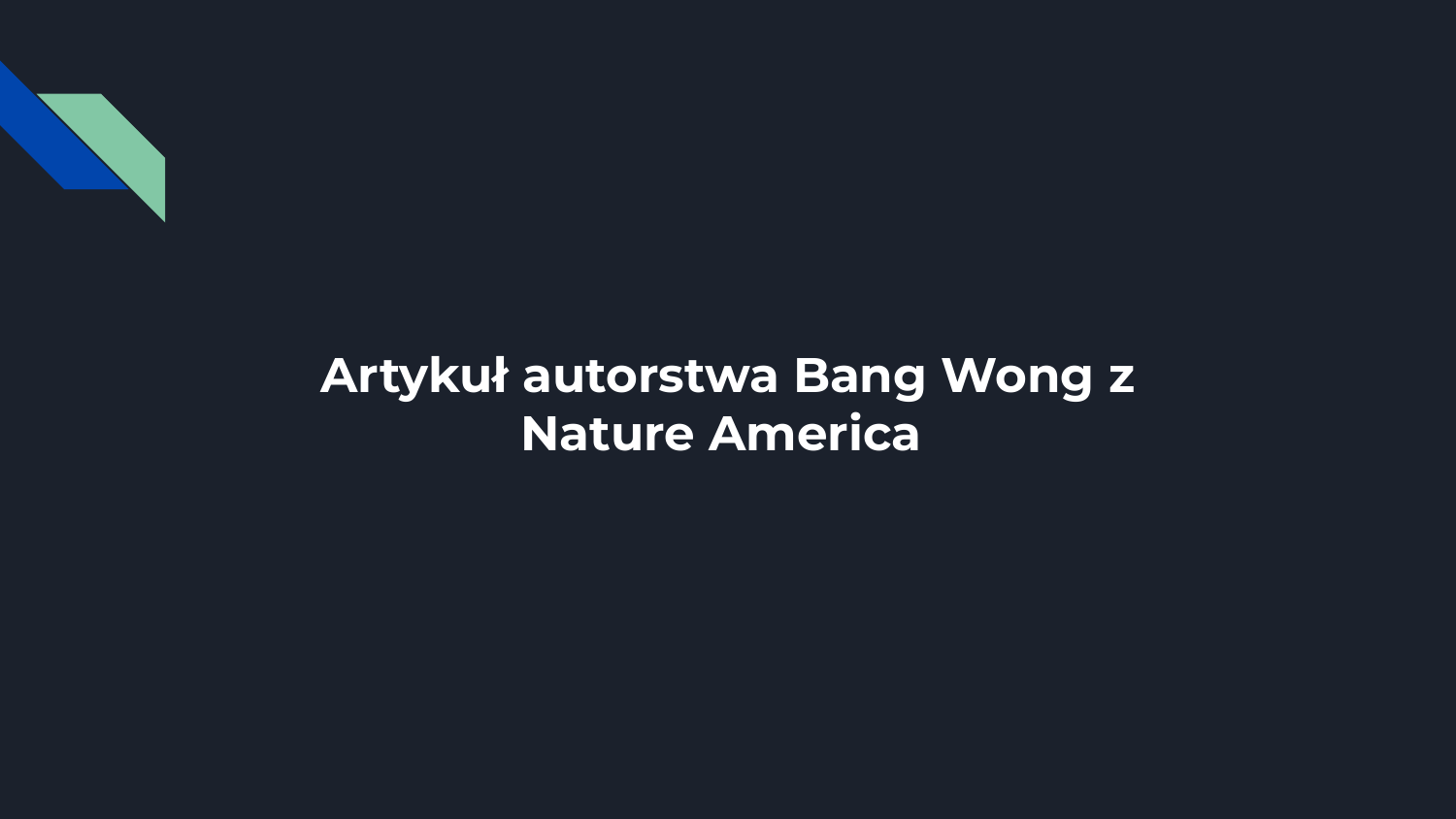

# Artykuł autorstwa Bang Wong z Nature America